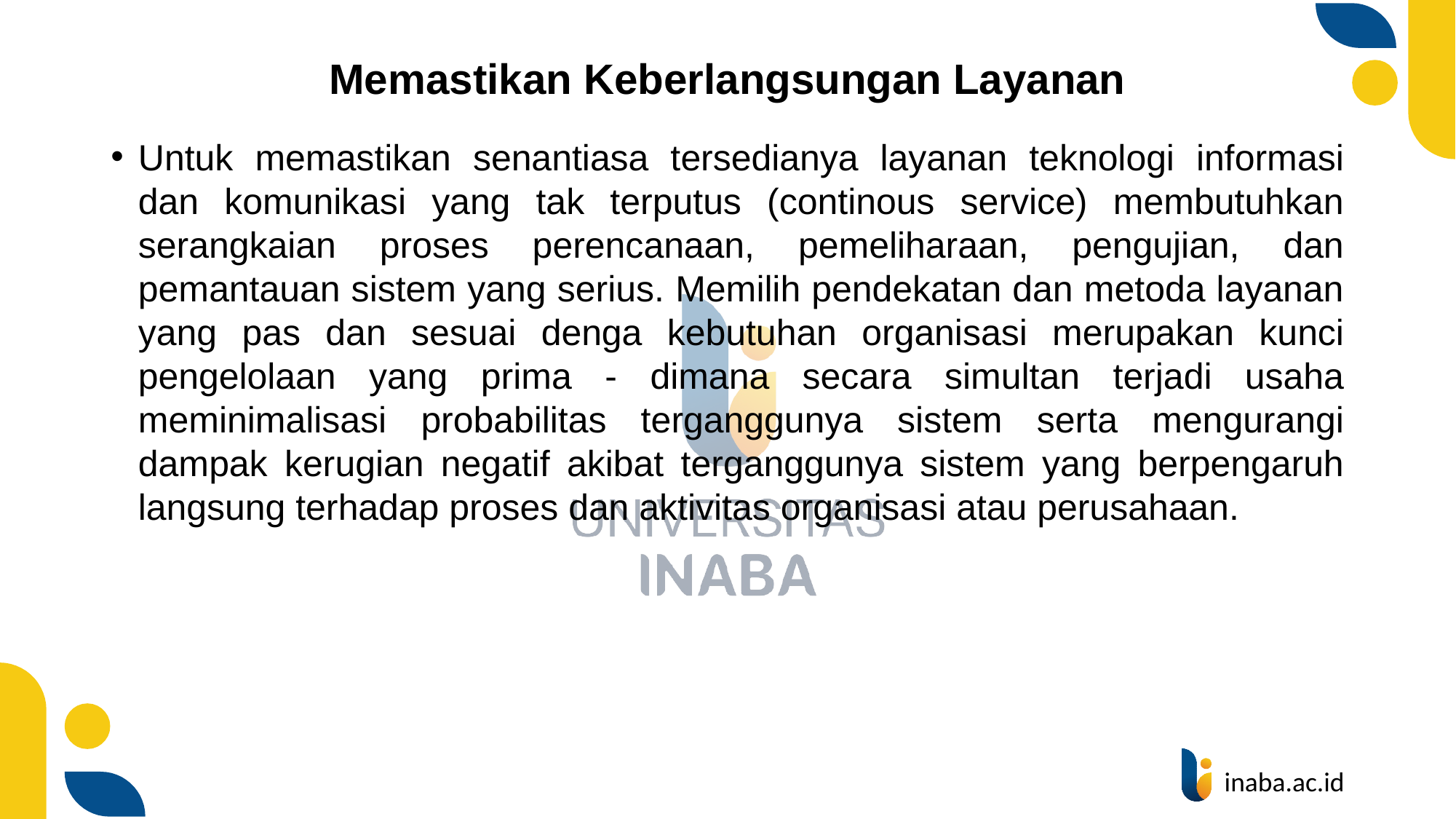

# Memastikan Keberlangsungan Layanan
Untuk memastikan senantiasa tersedianya layanan teknologi informasi dan komunikasi yang tak terputus (continous service) membutuhkan serangkaian proses perencanaan, pemeliharaan, pengujian, dan pemantauan sistem yang serius. Memilih pendekatan dan metoda layanan yang pas dan sesuai denga kebutuhan organisasi merupakan kunci pengelolaan yang prima - dimana secara simultan terjadi usaha meminimalisasi probabilitas terganggunya sistem serta mengurangi dampak kerugian negatif akibat terganggunya sistem yang berpengaruh langsung terhadap proses dan aktivitas organisasi atau perusahaan.